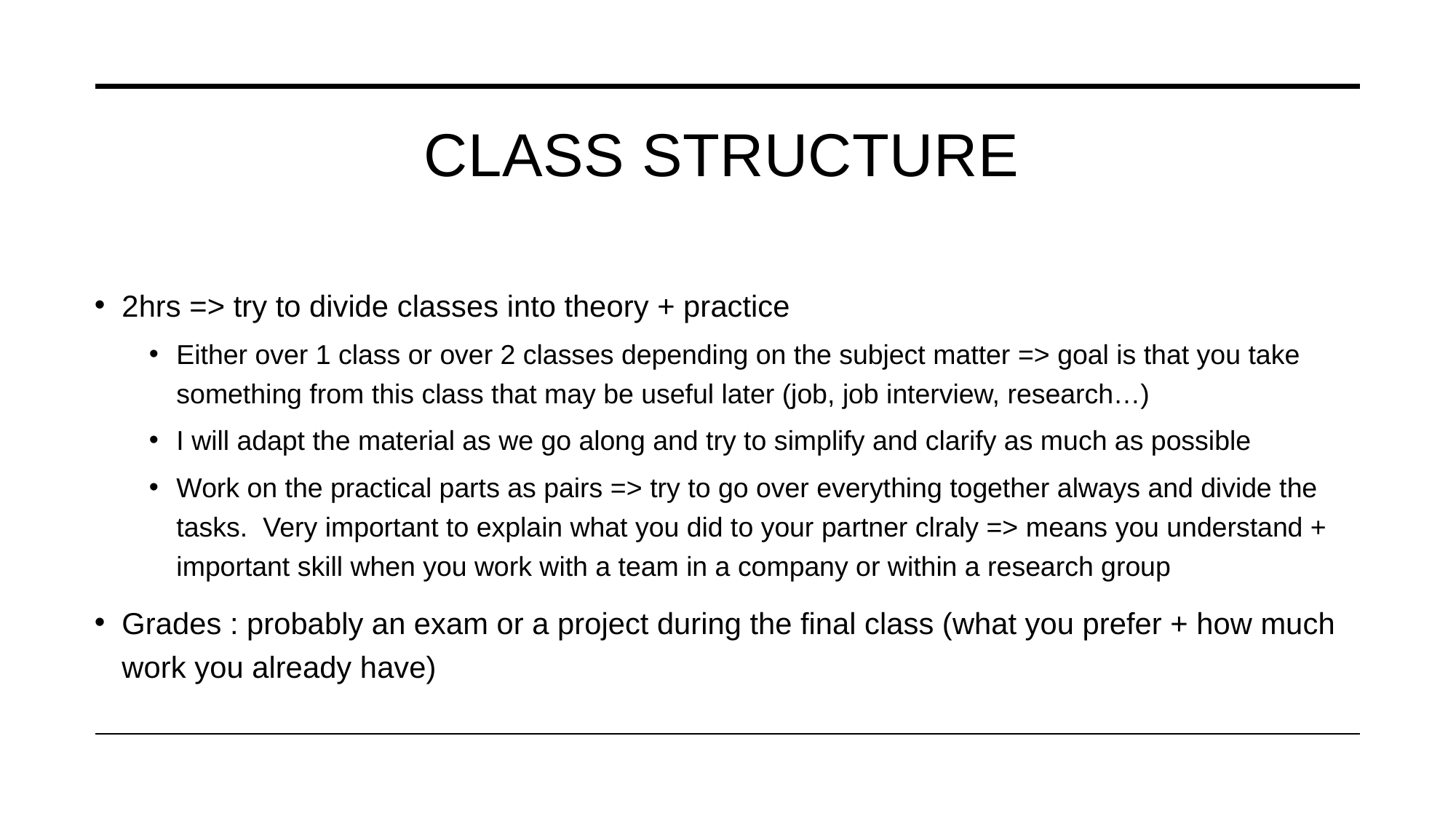

# Class structure
2hrs => try to divide classes into theory + practice
Either over 1 class or over 2 classes depending on the subject matter => goal is that you take something from this class that may be useful later (job, job interview, research…)
I will adapt the material as we go along and try to simplify and clarify as much as possible
Work on the practical parts as pairs => try to go over everything together always and divide the tasks.  Very important to explain what you did to your partner clraly => means you understand + important skill when you work with a team in a company or within a research group
Grades : probably an exam or a project during the final class (what you prefer + how much work you already have)